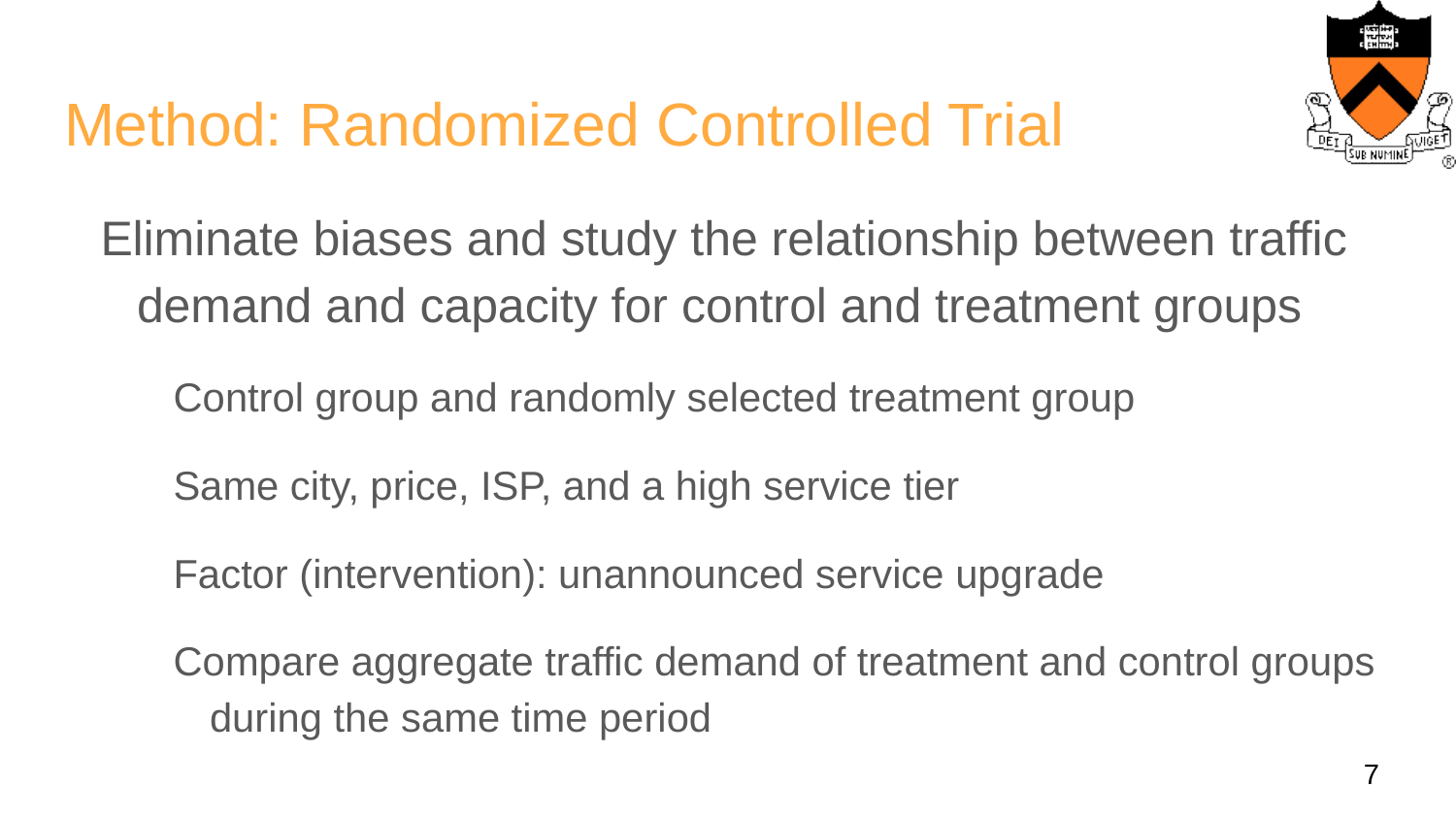

# Method: Randomized Controlled Trial
Eliminate biases and study the relationship between traffic demand and capacity for control and treatment groups
Control group and randomly selected treatment group
Same city, price, ISP, and a high service tier
Factor (intervention): unannounced service upgrade
Compare aggregate traffic demand of treatment and control groups during the same time period
7